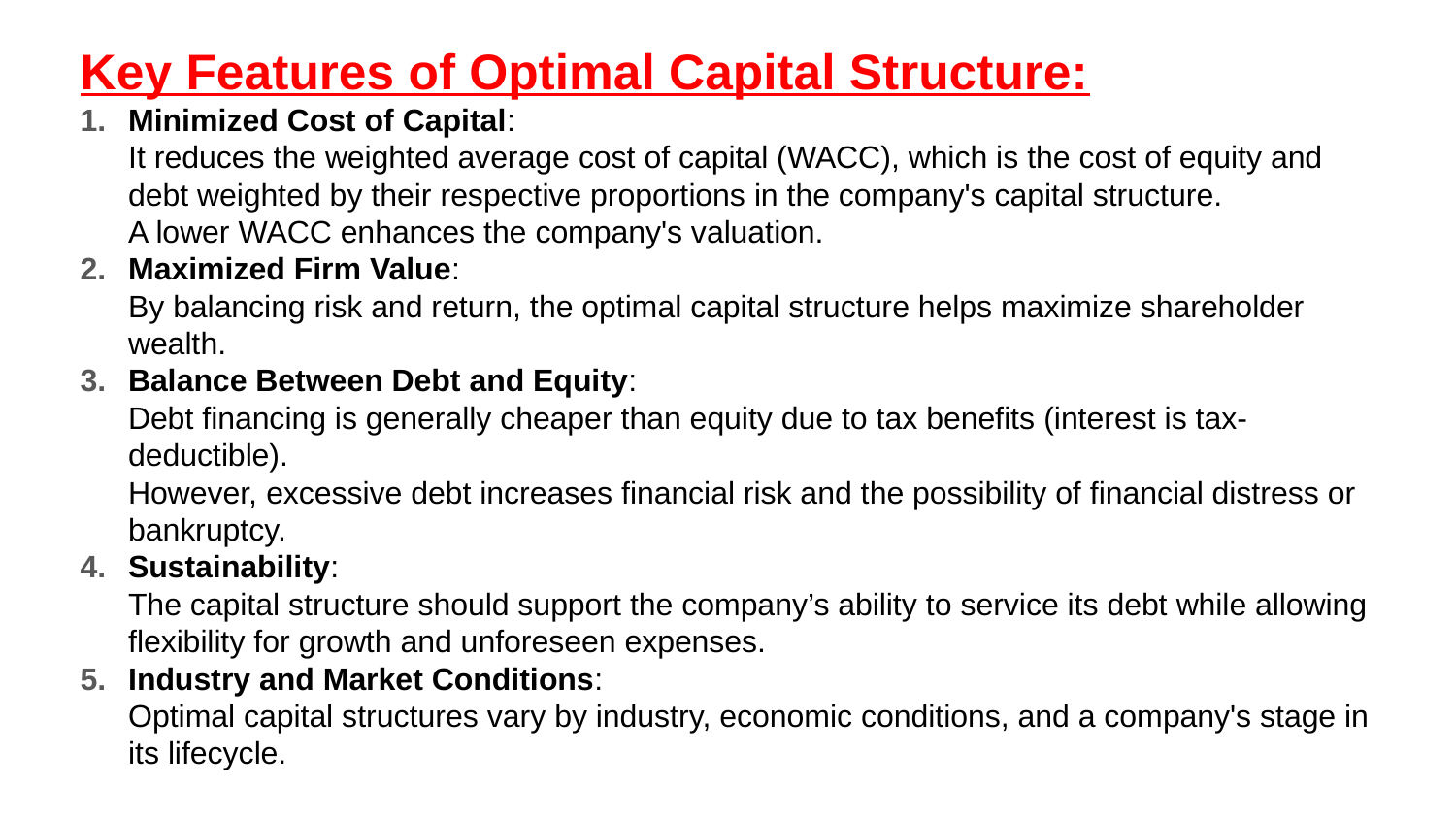

Key Features of Optimal Capital Structure:
Minimized Cost of Capital:
It reduces the weighted average cost of capital (WACC), which is the cost of equity and debt weighted by their respective proportions in the company's capital structure.
A lower WACC enhances the company's valuation.
Maximized Firm Value:
By balancing risk and return, the optimal capital structure helps maximize shareholder wealth.
Balance Between Debt and Equity:
Debt financing is generally cheaper than equity due to tax benefits (interest is tax-deductible).
However, excessive debt increases financial risk and the possibility of financial distress or bankruptcy.
Sustainability:
The capital structure should support the company’s ability to service its debt while allowing flexibility for growth and unforeseen expenses.
Industry and Market Conditions:
Optimal capital structures vary by industry, economic conditions, and a company's stage in its lifecycle.